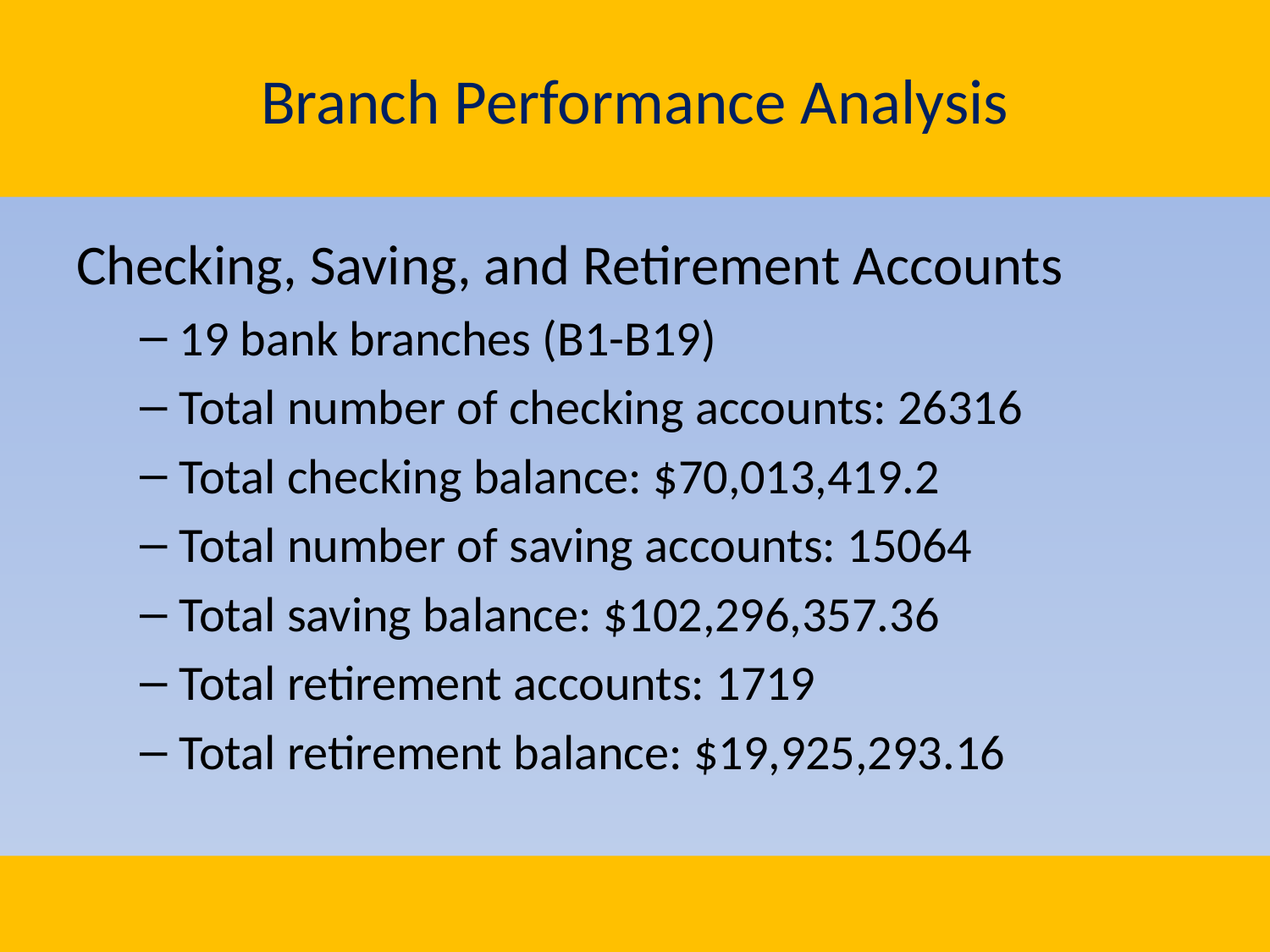

# Branch Performance Analysis
Checking, Saving, and Retirement Accounts
19 bank branches (B1-B19)
Total number of checking accounts: 26316
Total checking balance: $70,013,419.2
Total number of saving accounts: 15064
Total saving balance: $102,296,357.36
Total retirement accounts: 1719
Total retirement balance: $19,925,293.16

6